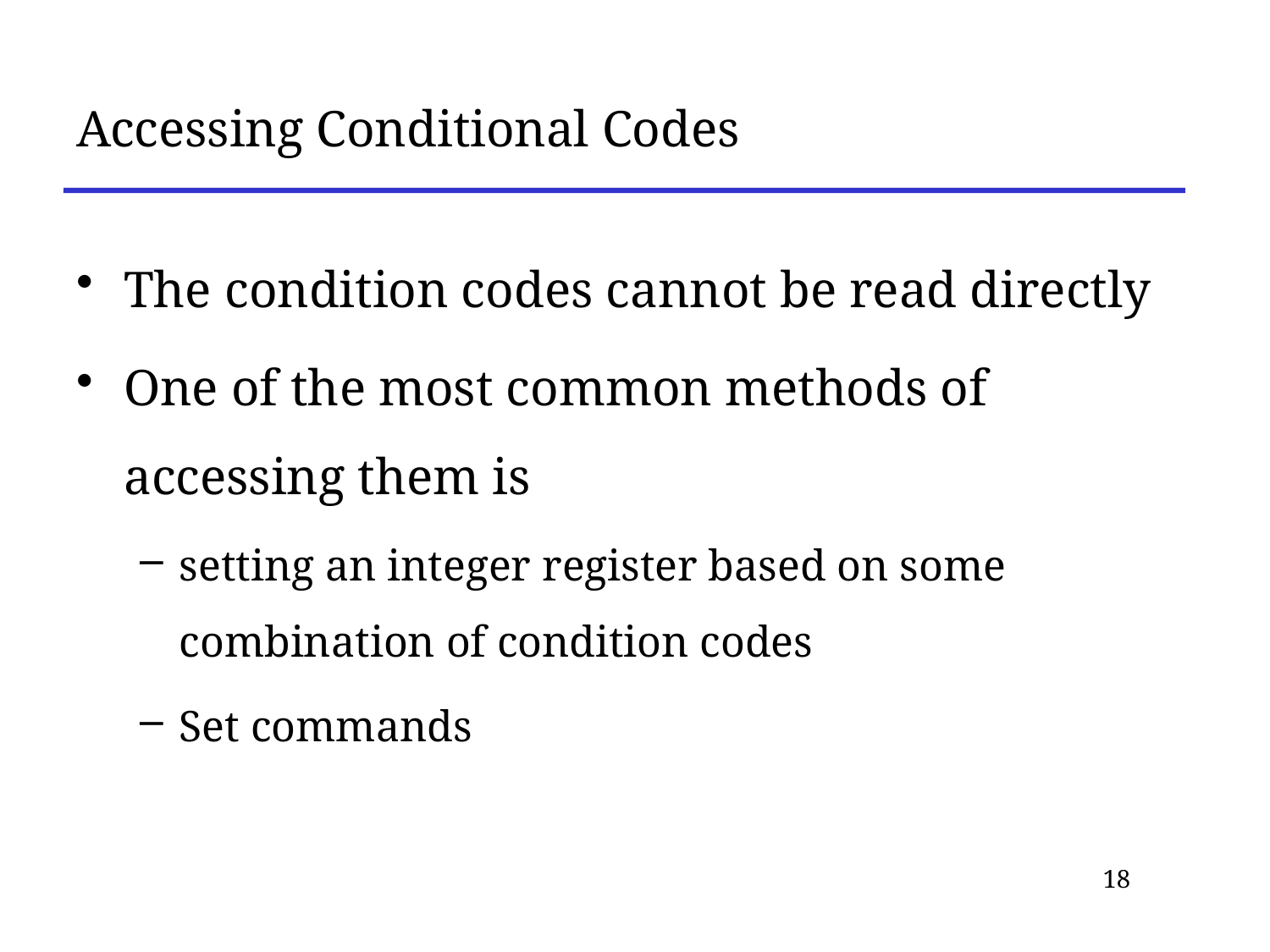

# Accessing Conditional Codes
The condition codes cannot be read directly
One of the most common methods of accessing them is
setting an integer register based on some combination of condition codes
Set commands
18